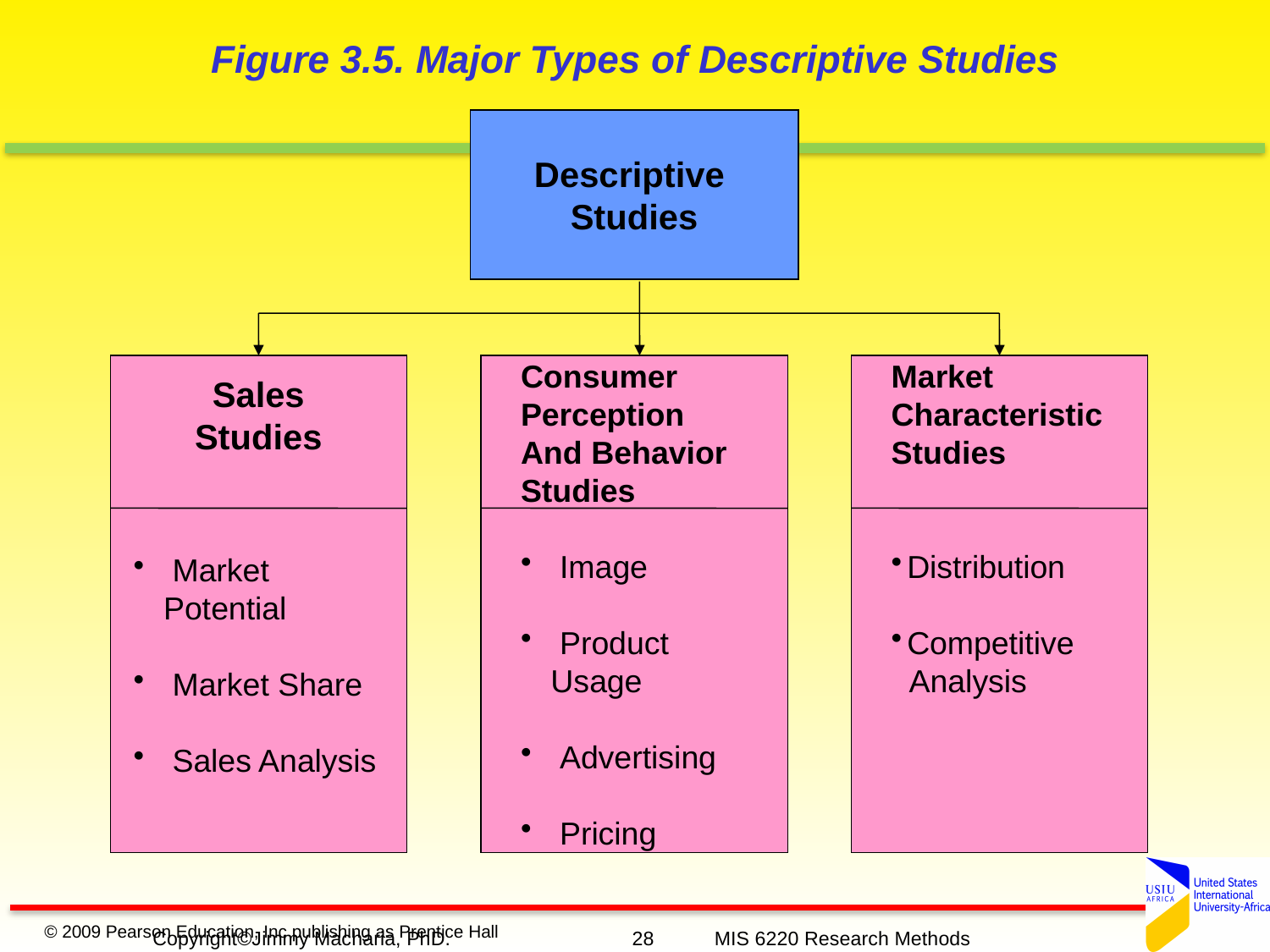

Figure 3.5. Major Types of Descriptive Studies
Descriptive
Studies

Sales Studies

 Market Potential

 Market Share

 Sales Analysis

Consumer Perception
And Behavior Studies

 Image

 Product Usage

 Advertising

 Pricing

Market
Characteristic
Studies

Distribution

Competitive
  Analysis